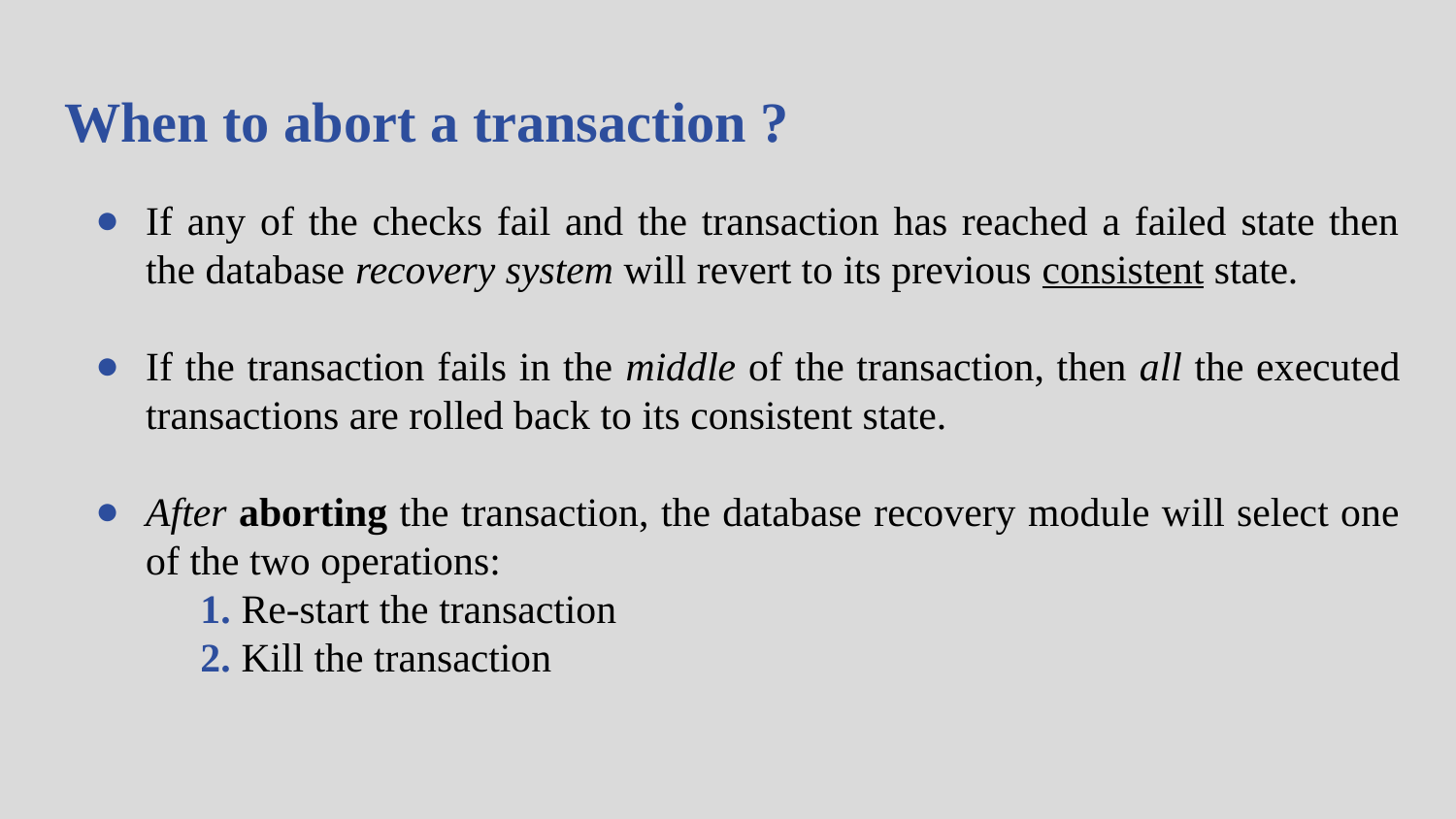

# When to abort a transaction ?
If any of the checks fail and the transaction has reached a failed state then the database recovery system will revert to its previous consistent state.

If the transaction fails in the middle of the transaction, then all the executed transactions are rolled back to its consistent state.

After aborting the transaction, the database recovery module will select one of the two operations:
1. Re-start the transaction
2. Kill the transaction